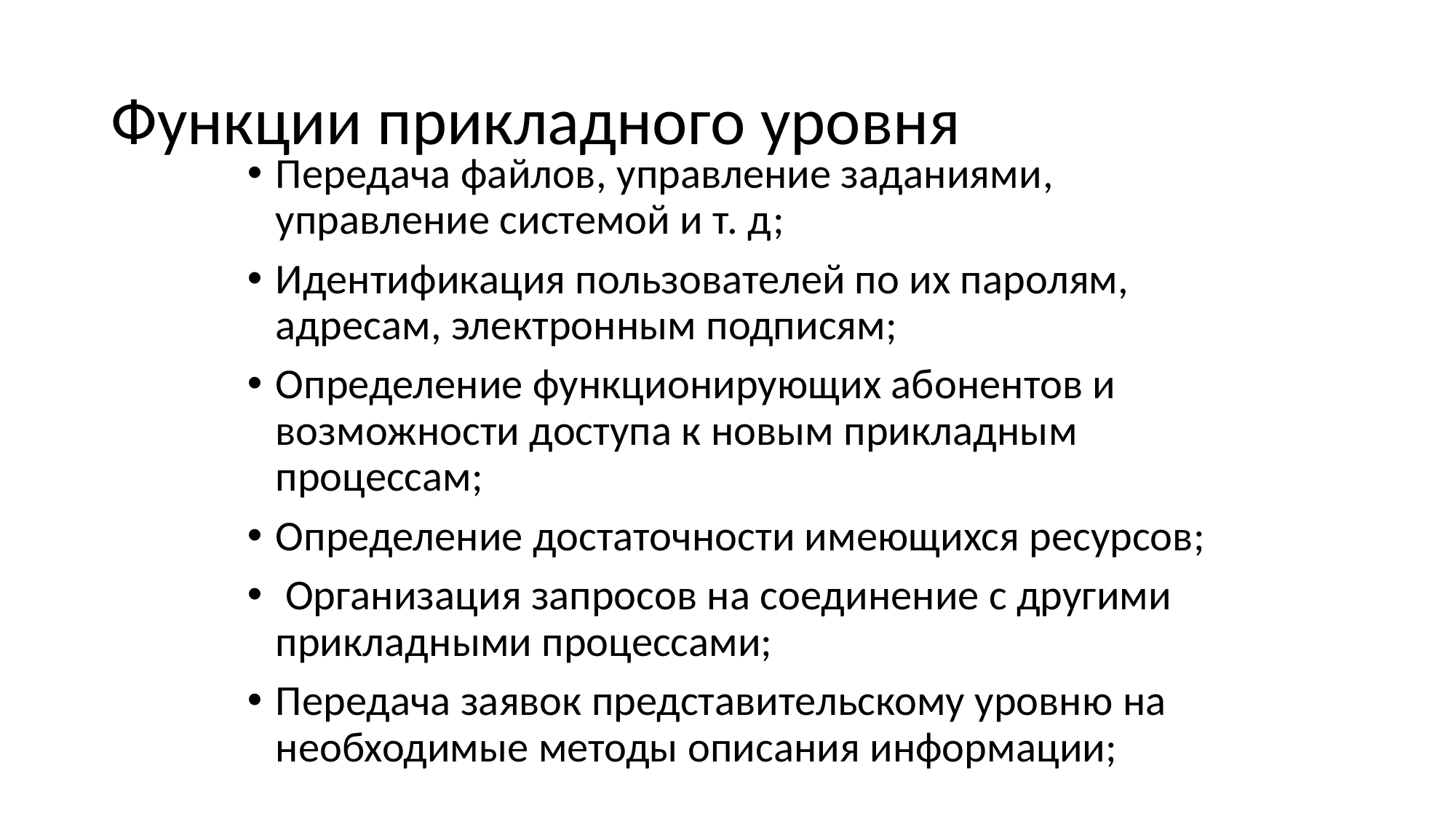

# Функции прикладного уровня
Передача файлов, управление заданиями, управление системой и т. д;
Идентификация пользователей по их паролям, адресам, электронным подписям;
Определение функционирующих абонентов и возможности доступа к новым прикладным процессам;
Определение достаточности имеющихся ресурсов;
 Организация запросов на соединение с другими прикладными процессами;
Передача заявок представительскому уровню на необходимые методы описания информации;